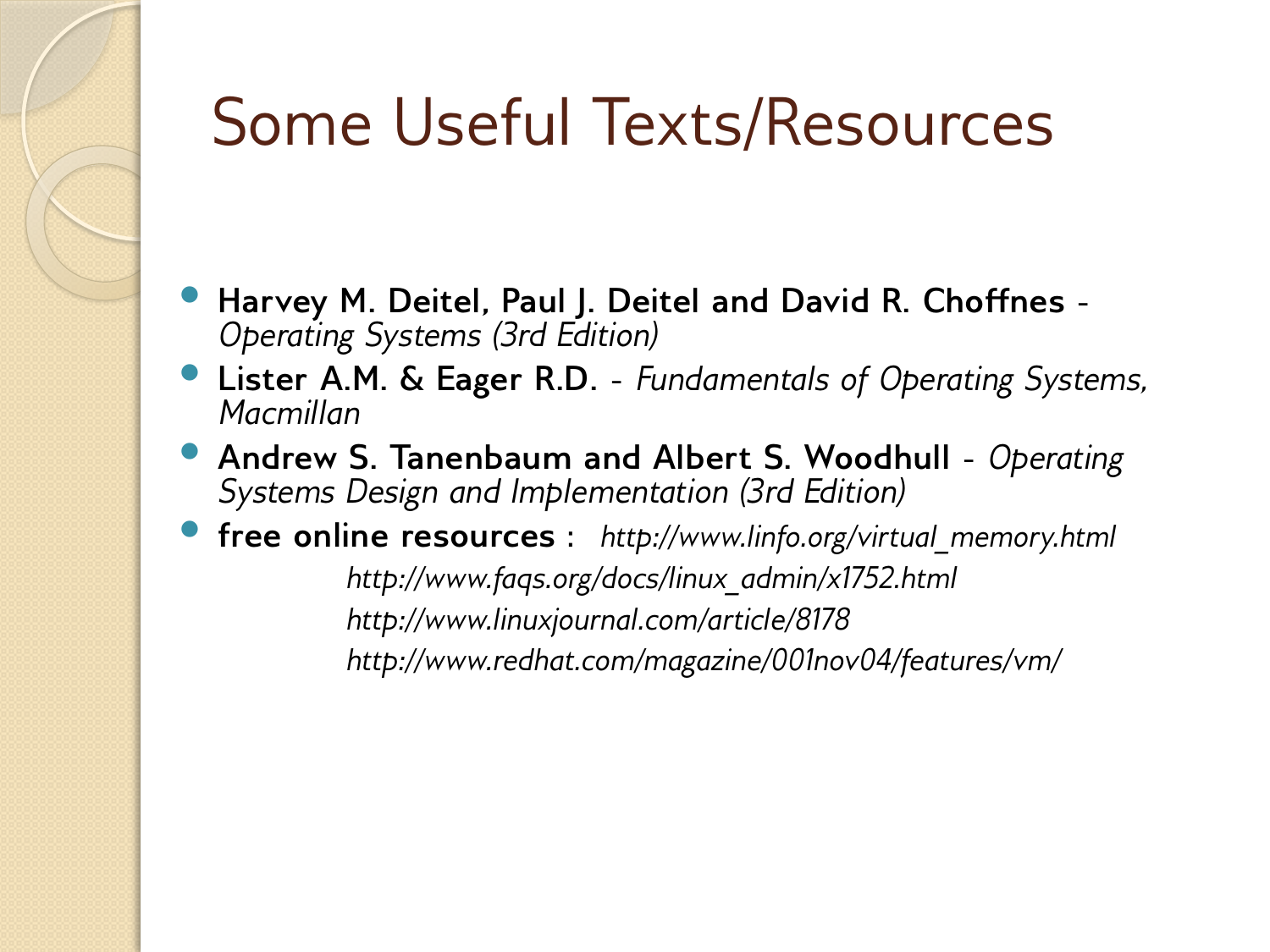

# Some Useful Texts/Resources

Harvey M. Deitel, Paul J. Deitel and David R. Choffnes - Operating Systems (3rd Edition)
Lister A.M. & Eager R.D. - Fundamentals of Operating Systems, Macmillan
Andrew S. Tanenbaum and Albert S. Woodhull - Operating Systems Design and Implementation (3rd Edition)
free online resources : 	http://www.linfo.org/virtual_memory.html
		http://www.faqs.org/docs/linux_admin/x1752.html
		http://www.linuxjournal.com/article/8178
		http://www.redhat.com/magazine/001nov04/features/vm/